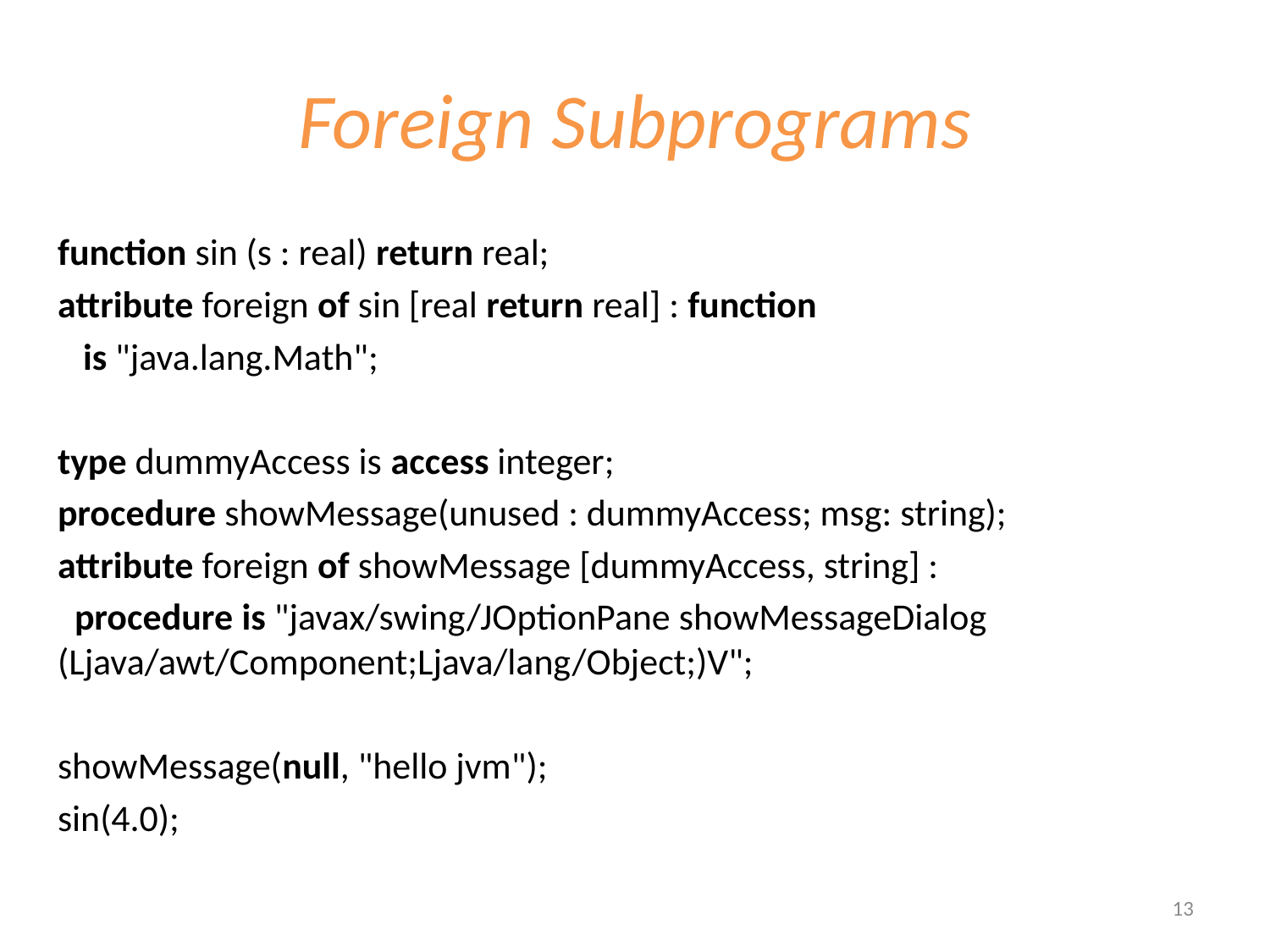

# Foreign Subprograms
function sin (s : real) return real;
attribute foreign of sin [real return real] : function
   is "java.lang.Math";

type dummyAccess is access integer;
procedure showMessage(unused : dummyAccess; msg: string);
attribute foreign of showMessage [dummyAccess, string] :
  procedure is "javax/swing/JOptionPane showMessageDialog 	(Ljava/awt/Component;Ljava/lang/Object;)V";

showMessage(null, "hello jvm");
sin(4.0);
13